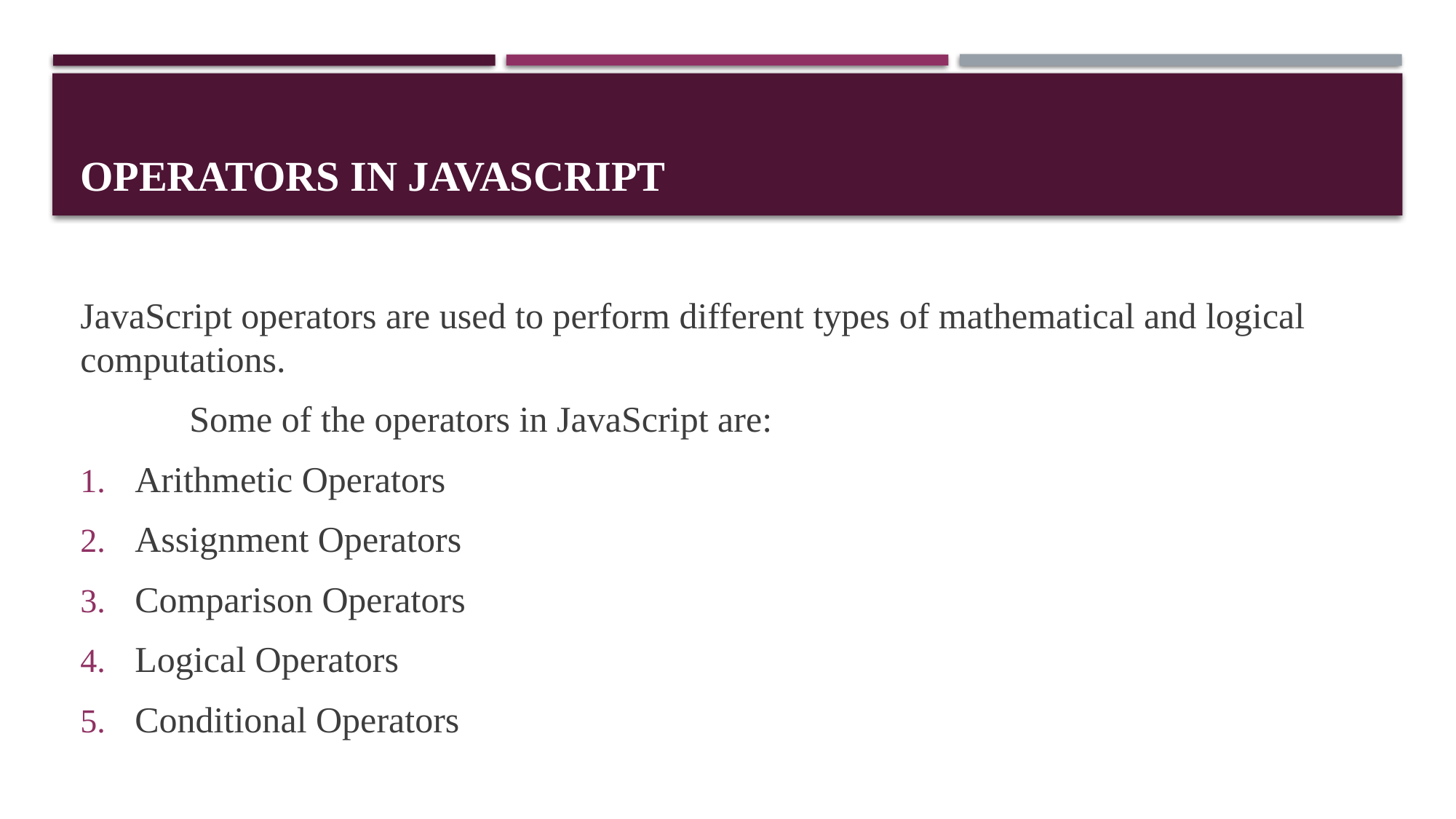

# Operators in JavaScript
JavaScript operators are used to perform different types of mathematical and logical computations.
	Some of the operators in JavaScript are:
Arithmetic Operators
Assignment Operators
Comparison Operators
Logical Operators
Conditional Operators